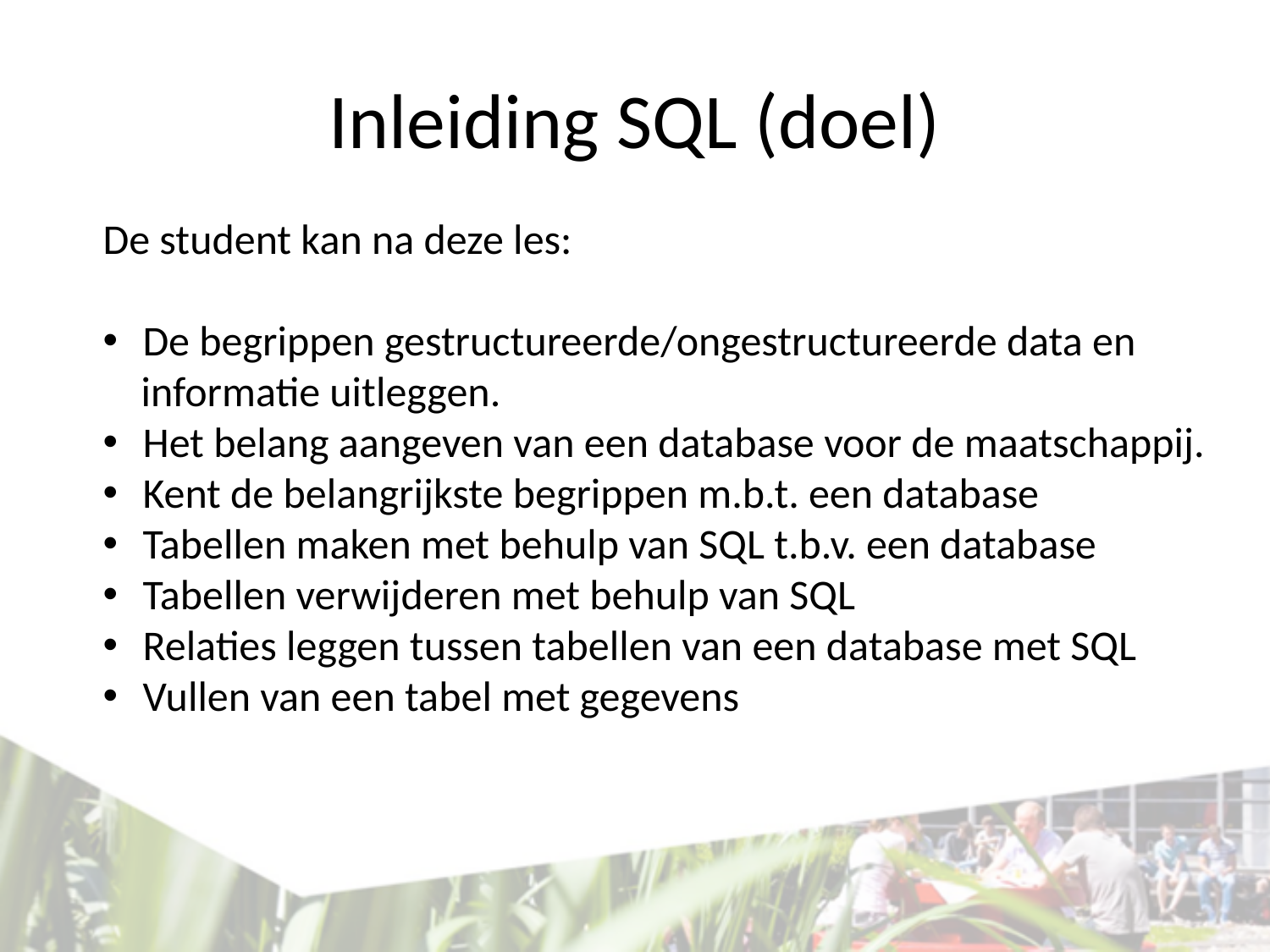

# Inleiding SQL (doel)
De student kan na deze les:

De begrippen gestructureerde/ongestructureerde data en
    informatie uitleggen.
Het belang aangeven van een database voor de maatschappij.
Kent de belangrijkste begrippen m.b.t. een database
Tabellen maken met behulp van SQL t.b.v. een database
Tabellen verwijderen met behulp van SQL
Relaties leggen tussen tabellen van een database met SQL
Vullen van een tabel met gegevens